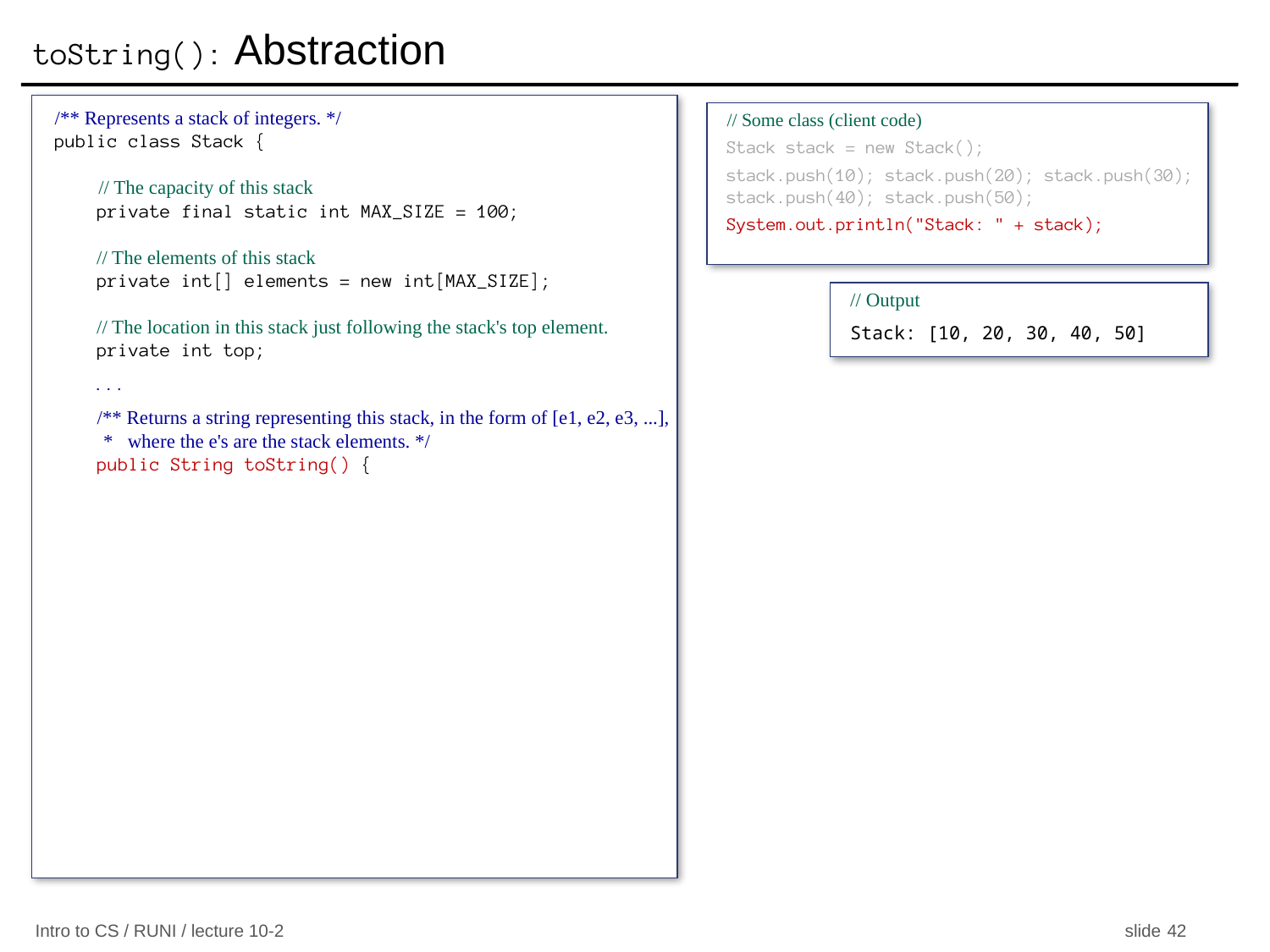

# toString(): Abstraction
/** Represents a stack of integers. */
public class Stack {

         // The capacity of this stack
    private final static int MAX_SIZE = 100;

         // The elements of this stack
    private int[] elements = new int[MAX_SIZE];

         // The location in this stack just following the stack's top element.
    private int top;
        ...
    /** Returns a string representing this stack, in the form of [e1, e2, e3, ...],
          *   where the e's are the stack elements. */
    public String toString() {

// Some class (client code)
Stack stack = new Stack();
stack.push(10); stack.push(20); stack.push(30); stack.push(40); stack.push(50);
System.out.println("Stack: " + stack);

// Output
Stack: [10, 20, 30, 40, 50]